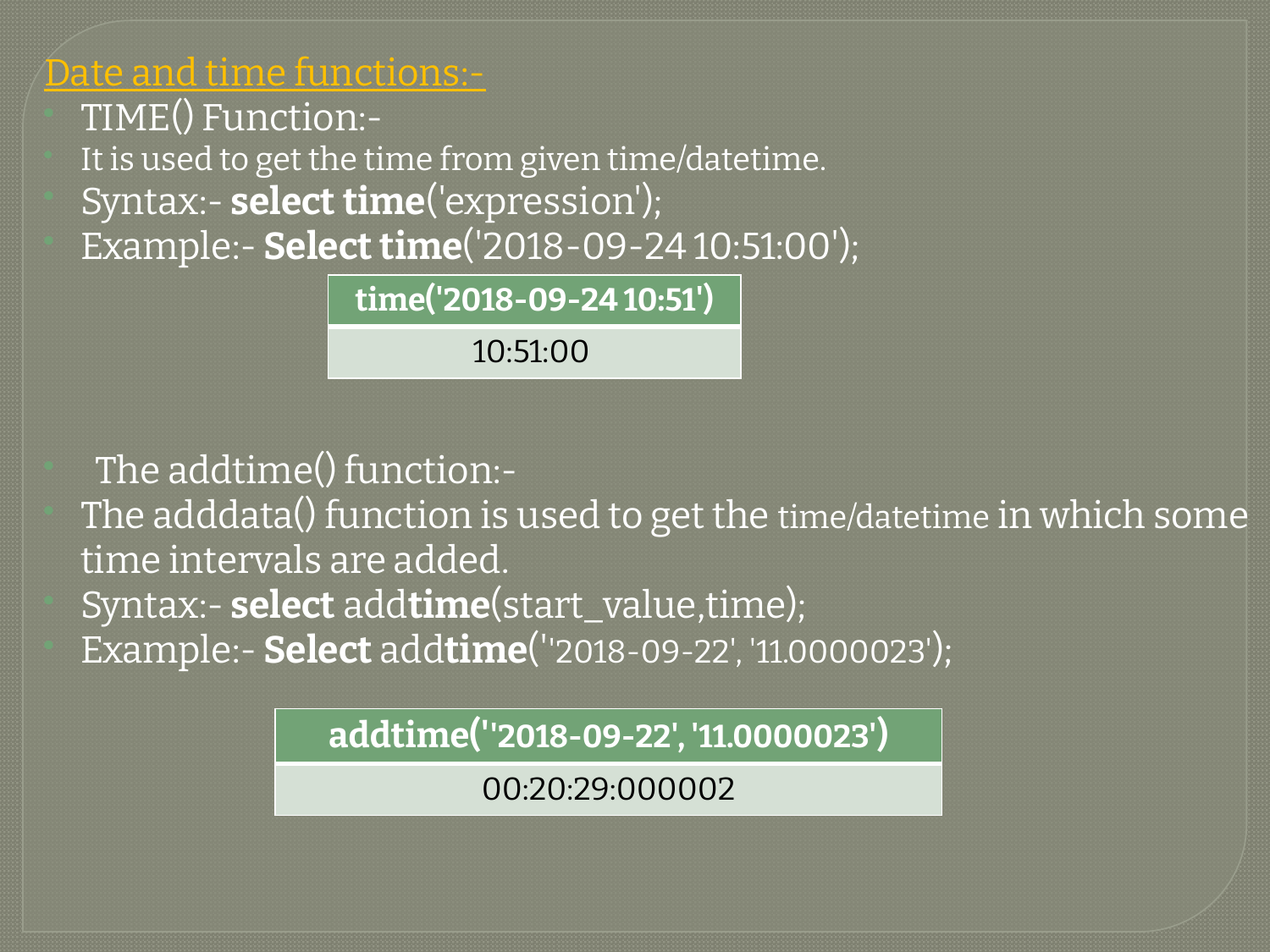

Date and time functions:-
TIME() Function:-
It is used to get the time from given time/datetime.
Syntax:- select time('expression');
Example:- Select time('2018-09-24 10:51:00');

  The addtime() function:-
The adddata() function is used to get the time/datetime in which some time intervals are added.
Syntax:- select addtime(start_value,time);
Example:- Select addtime(''2018-09-22', '11.0000023');

| time('2018-09-24 10:51') |
| --- |
| 10:51:00 |
| addtime(''2018-09-22', '11.0000023') |
| --- |
| 00:20:29:000002 |